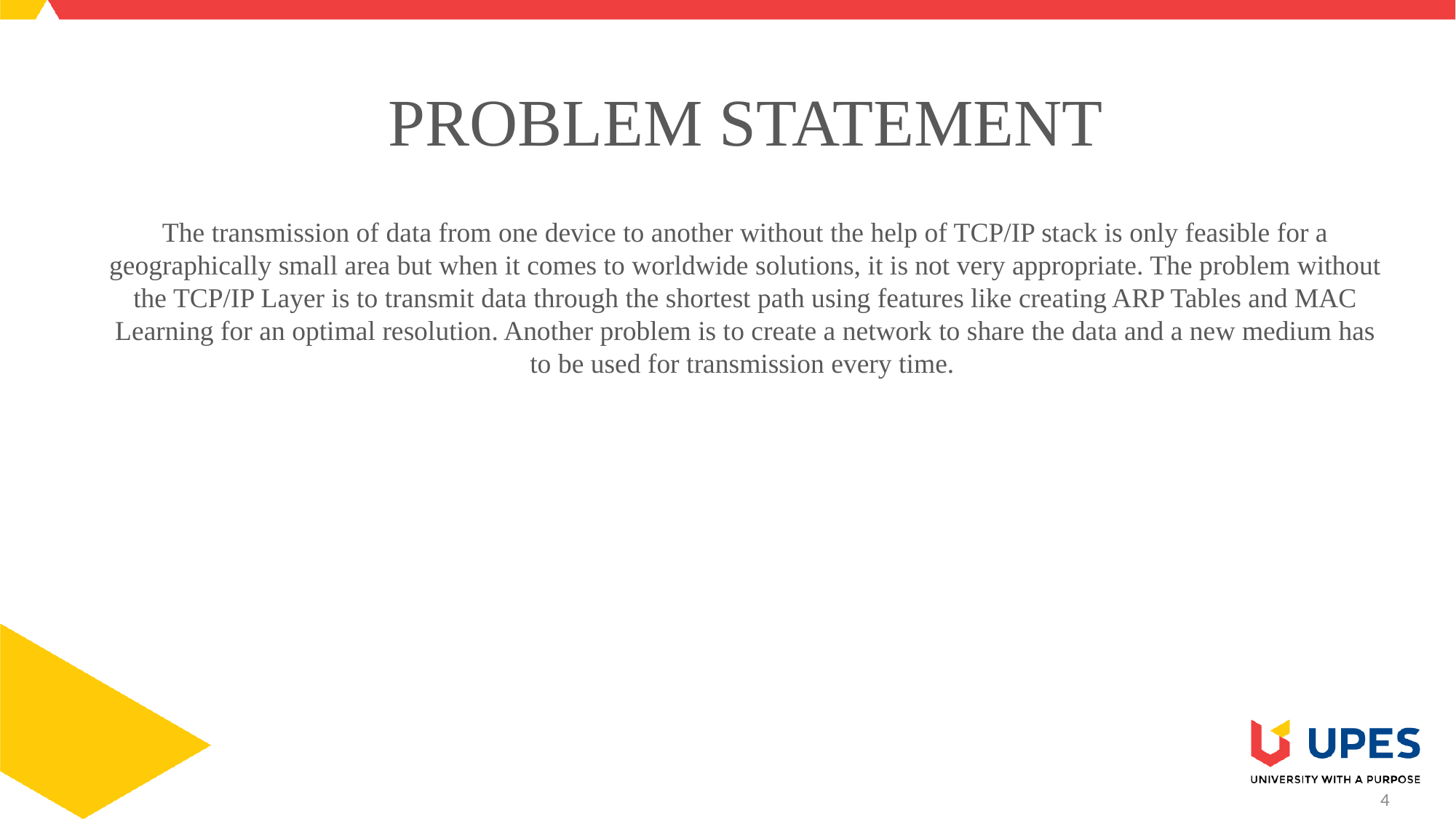

# PROBLEM STATEMENT
The transmission of data from one device to another without the help of TCP/IP stack is only feasible for a geographically small area but when it comes to worldwide solutions, it is not very appropriate. The problem without the TCP/IP Layer is to transmit data through the shortest path using features like creating ARP Tables and MAC Learning for an optimal resolution. Another problem is to create a network to share the data and a new medium has to be used for transmission every time.